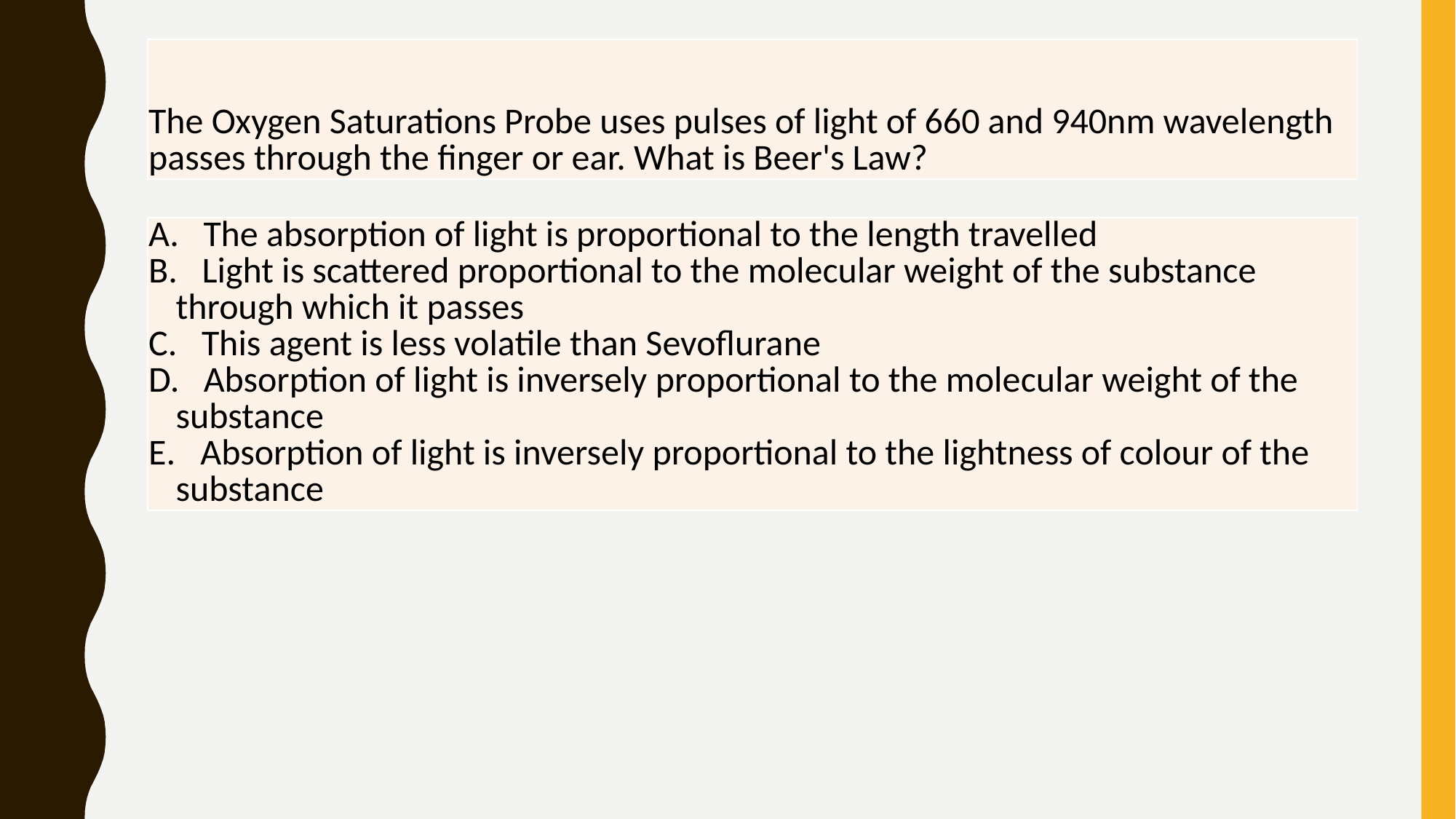

| The Oxygen Saturations Probe uses pulses of light of 660 and 940nm wavelength passes through the finger or ear. What is Beer's Law? |
| --- |
| The absorption of light is proportional to the length travelled Light is scattered proportional to the molecular weight of the substance through which it passes This agent is less volatile than Sevoflurane Absorption of light is inversely proportional to the molecular weight of the substance Absorption of light is inversely proportional to the lightness of colour of the substance |
| --- |